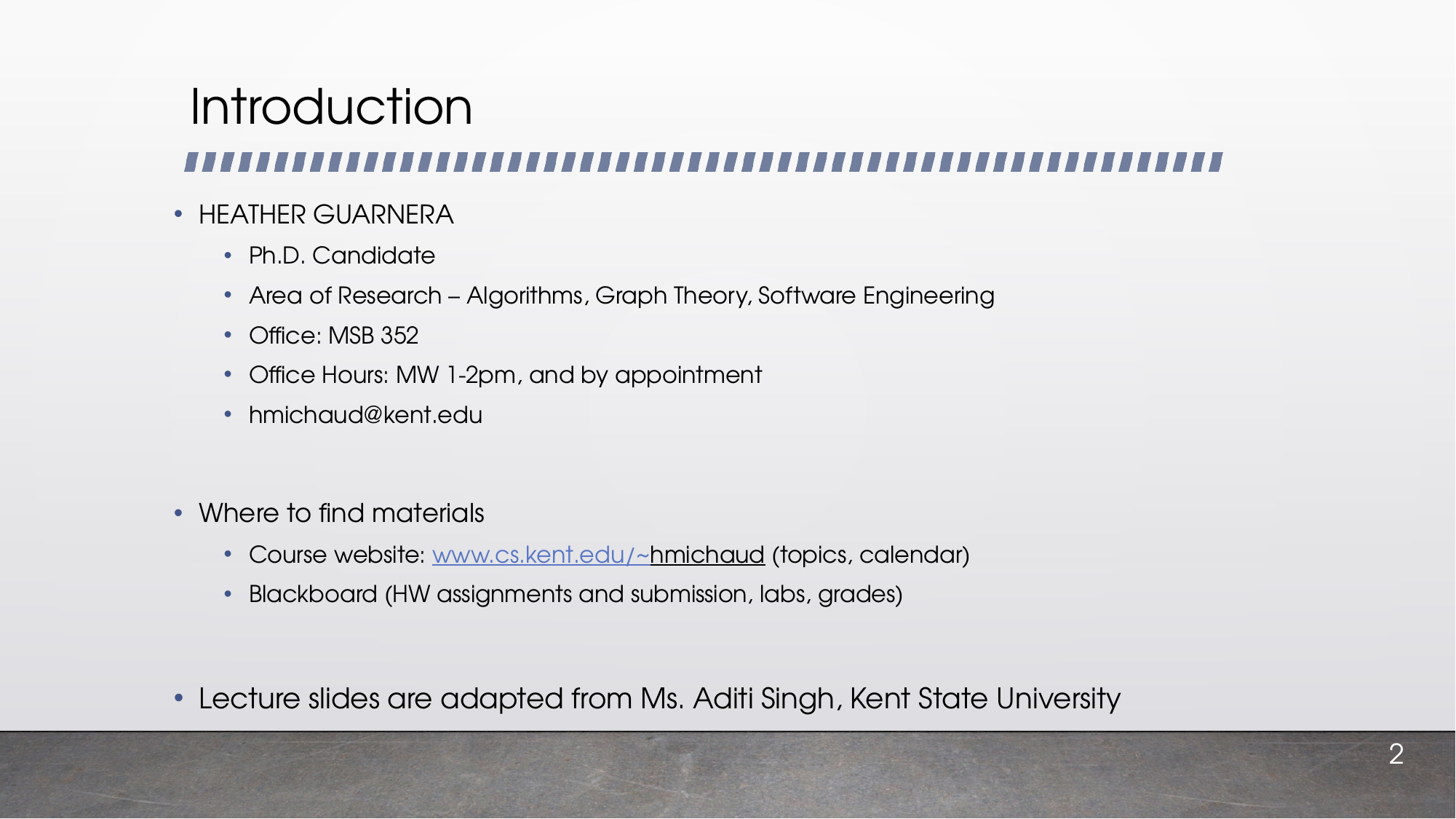

# Introduction
HEATHER GUARNERA
Ph.D. Candidate
Area of Research – Algorithms, Graph Theory, Software Engineering
Office: MSB 352
Office Hours: MW 1-2pm, and by appointment
hmichaud@kent.edu

Where to find materials
Course website: www.cs.kent.edu/~hmichaud (topics, calendar)
Blackboard (HW assignments and submission, labs, grades)

Lecture slides are adapted from Ms. Aditi Singh, Kent State University